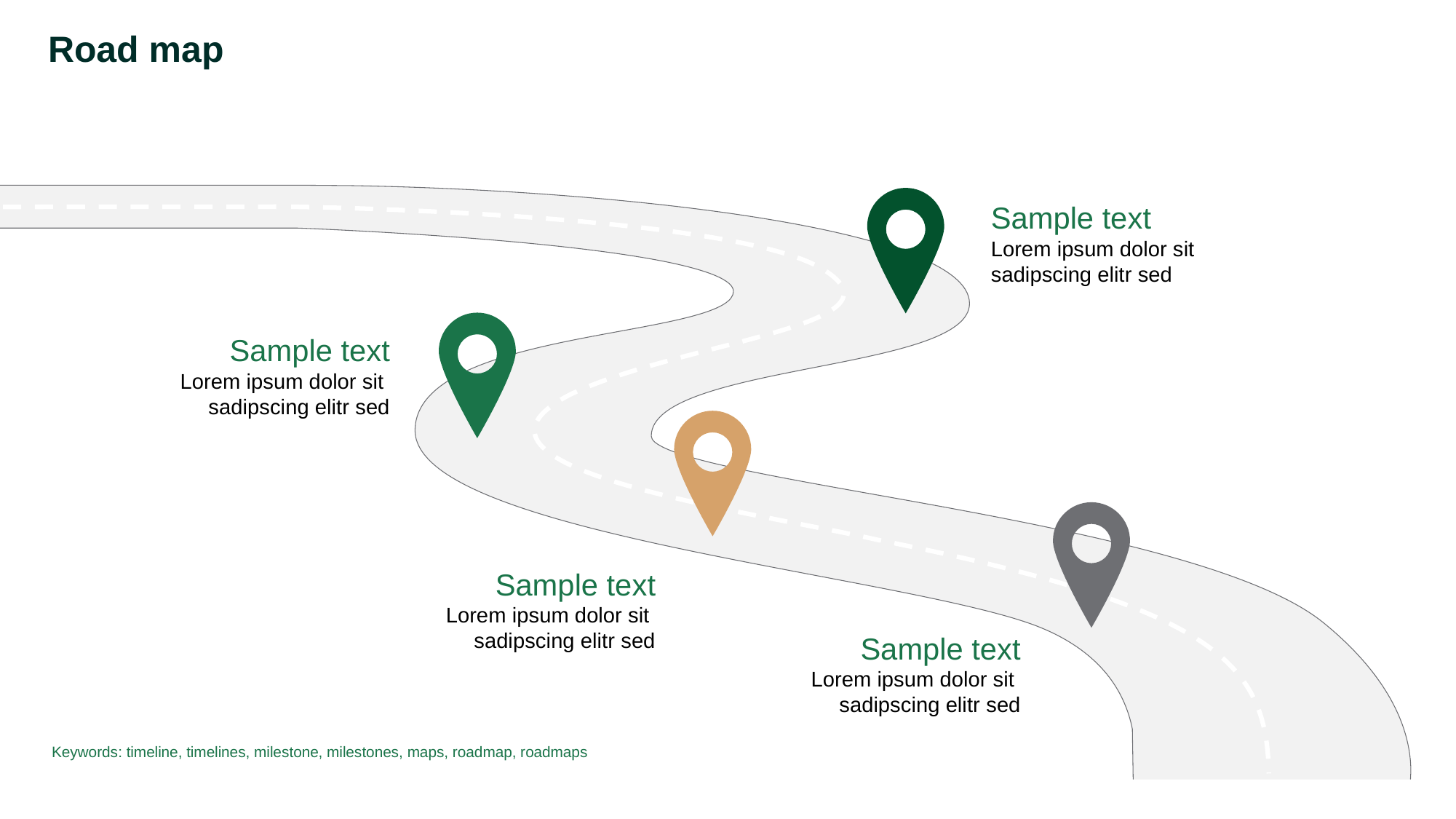

# Road map

Sample text
Lorem ipsum dolor sit
sadipscing elitr sed

Sample text
Lorem ipsum dolor sit
sadipscing elitr sed

Sample text
Lorem ipsum dolor sit
sadipscing elitr sed
Sample text
Lorem ipsum dolor sit
sadipscing elitr sed
Keywords: timeline, timelines, milestone, milestones, maps, roadmap, roadmaps